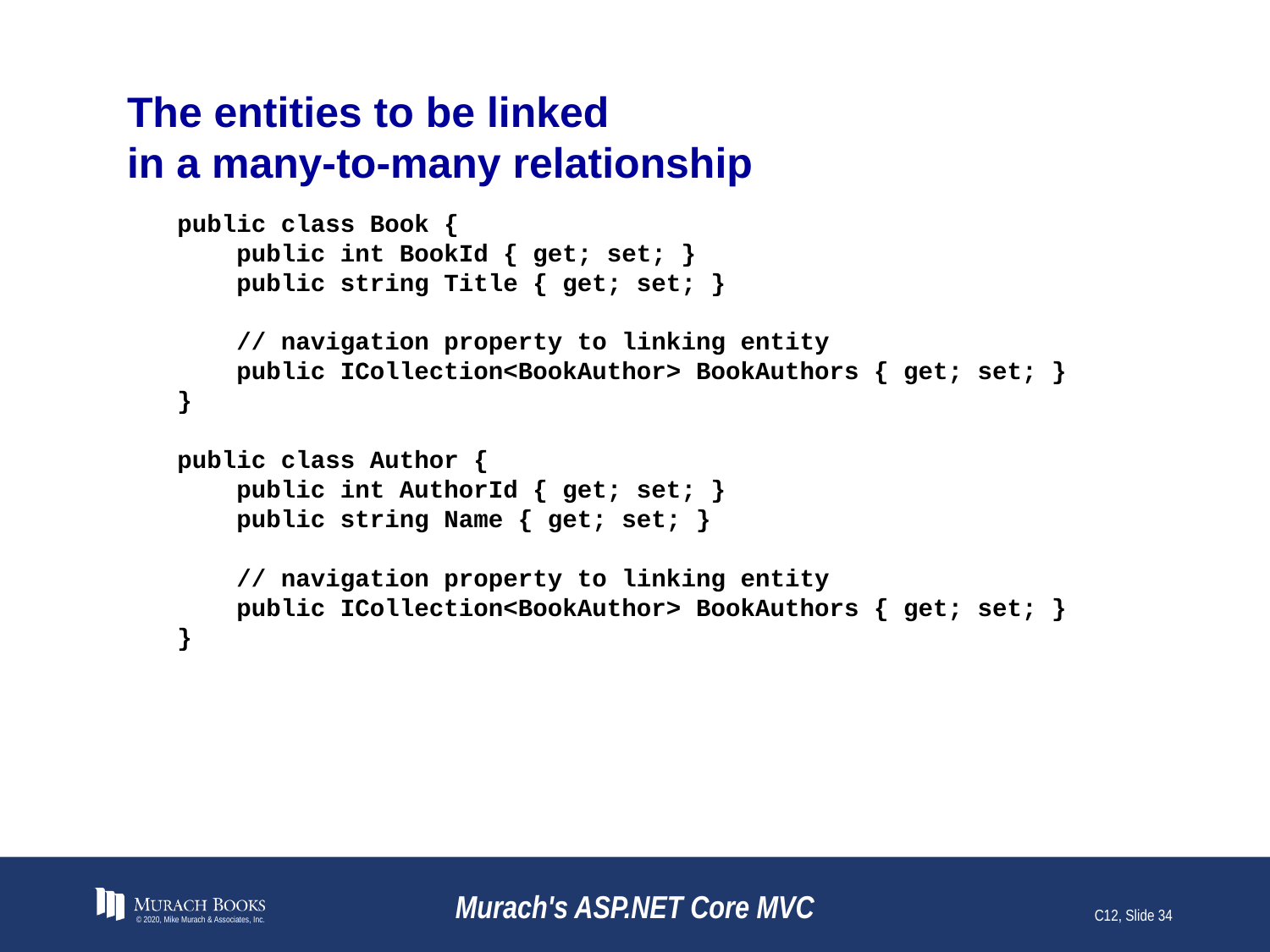

# The entities to be linked in a many-to-many relationship
public class Book {
    public int BookId { get; set; }
    public string Title { get; set; }

    // navigation property to linking entity
    public ICollection<BookAuthor> BookAuthors { get; set; }
}

public class Author {
    public int AuthorId { get; set; }
    public string Name { get; set; }

    // navigation property to linking entity
    public ICollection<BookAuthor> BookAuthors { get; set; }
}

© 2020, Mike Murach & Associates, Inc.
Murach's ASP.NET Core MVC

C12, Slide 34